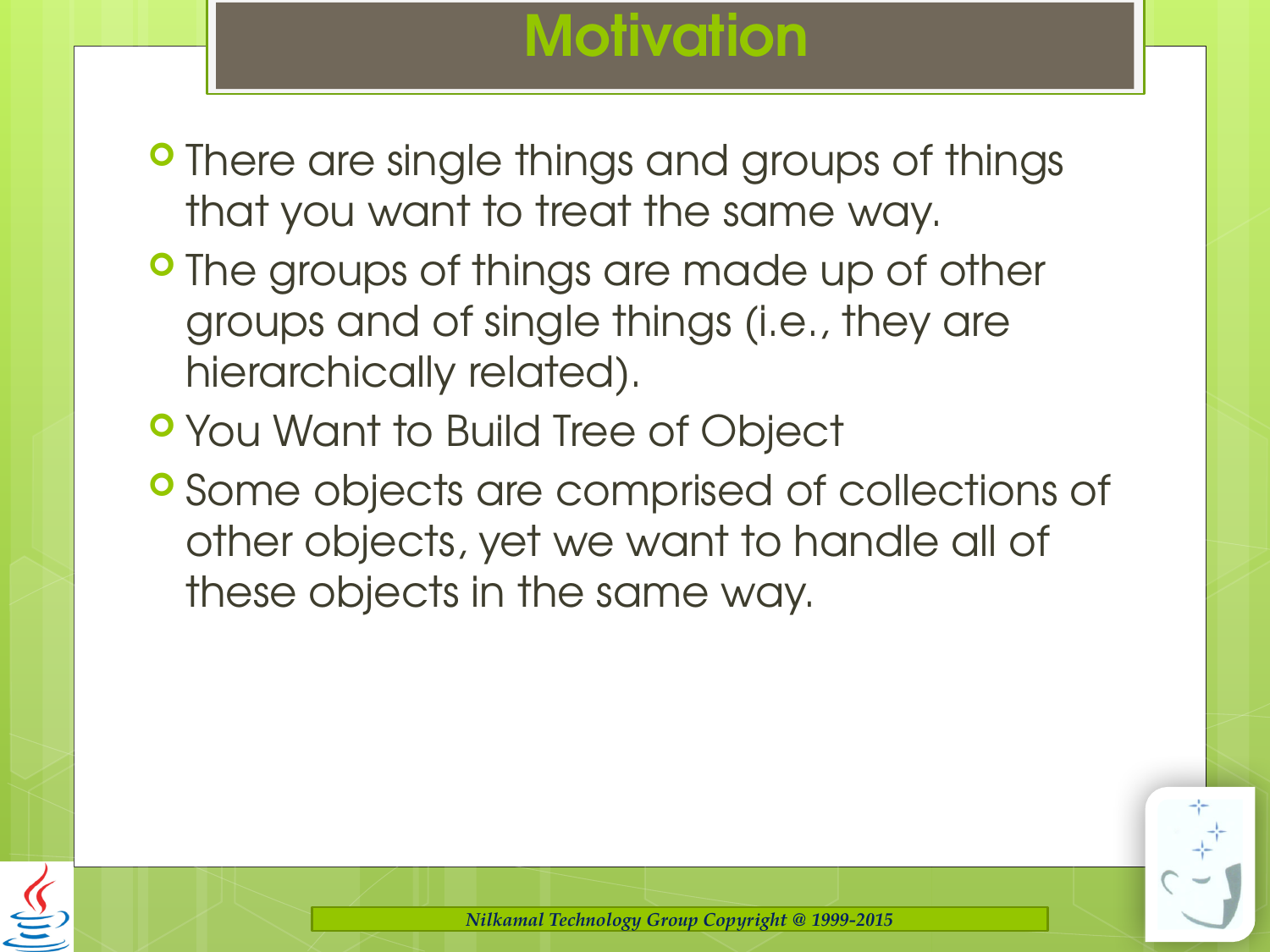

# Motivation
There are single things and groups of things that you want to treat the same way.
The groups of things are made up of other groups and of single things (i.e., they are hierarchically related).
You Want to Build Tree of Object
Some objects are comprised of collections of other objects, yet we want to handle all of these objects in the same way.